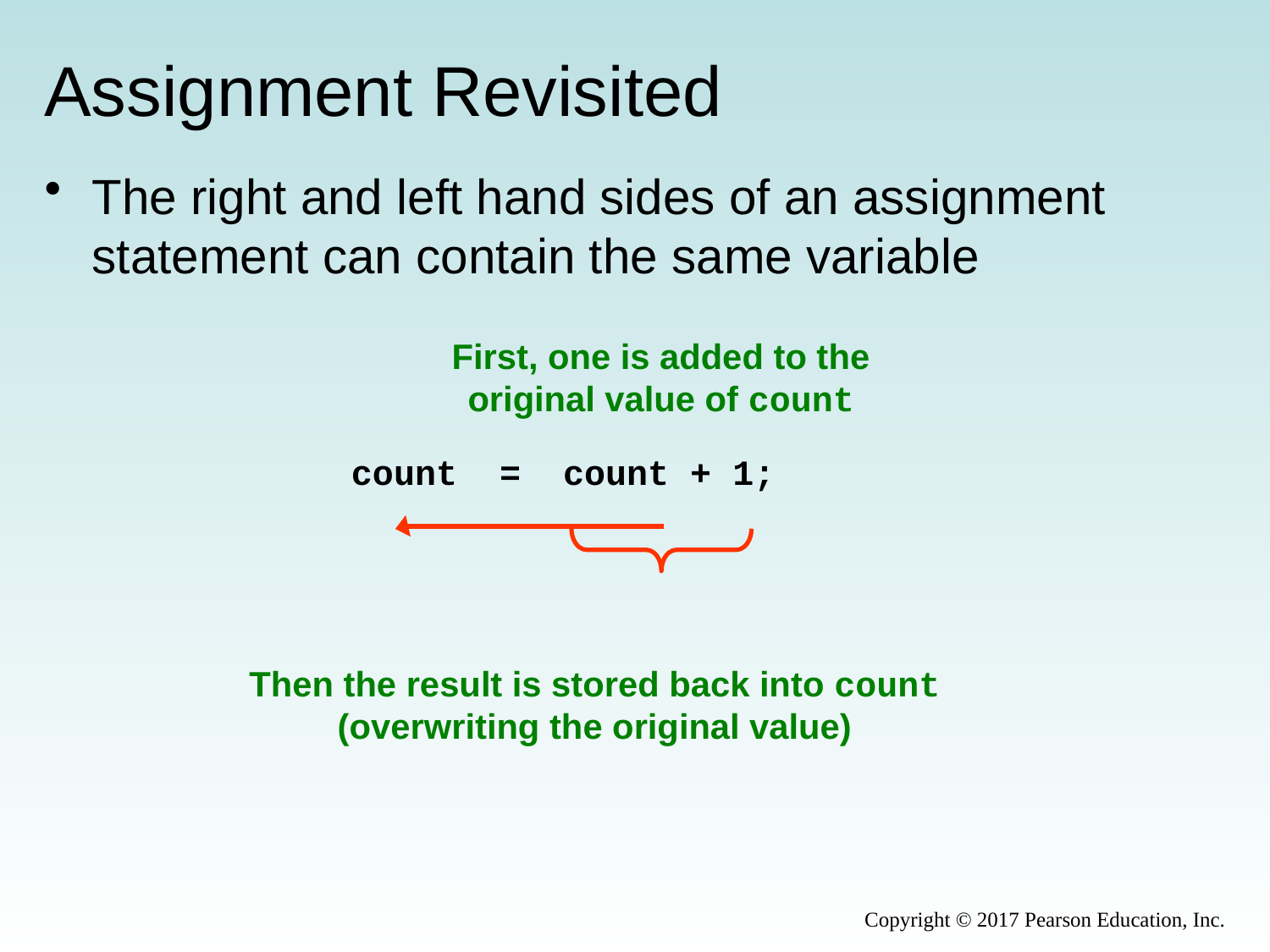

# Assignment Revisited
The right and left hand sides of an assignment statement can contain the same variable
First, one is added to the
original value of count
count  =  count + 1;

Then the result is stored back into count
(overwriting the original value)
Copyright © 2017 Pearson Education, Inc.